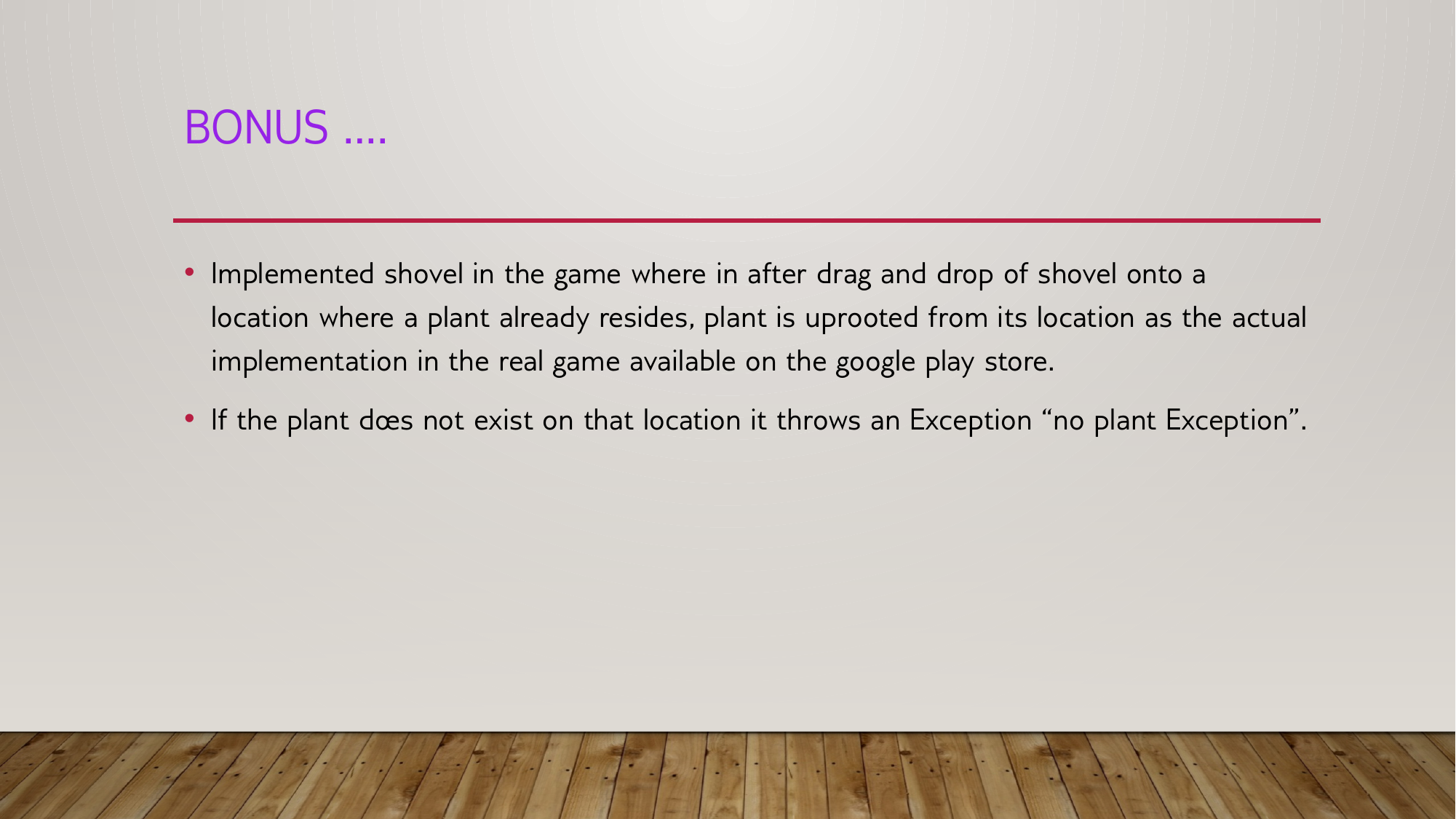

# Bonus ….
Implemented shovel in the game where in after drag and drop of shovel onto a location where a plant already resides, plant is uprooted from its location as the actual implementation in the real game available on the google play store.
If the plant does not exist on that location it throws an Exception “no plant Exception”.